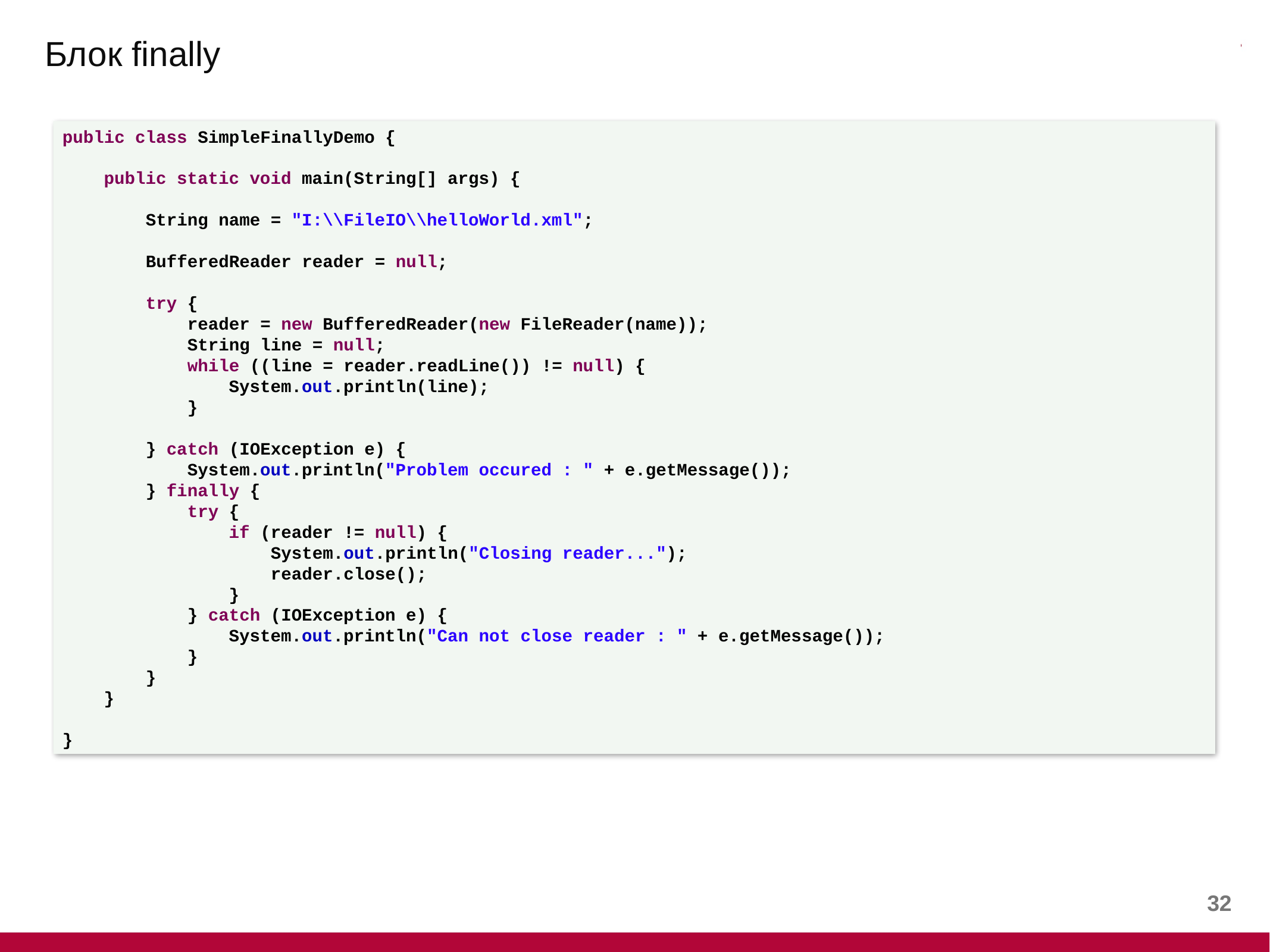

# Блок finally

public class SimpleFinallyDemo {

    public static void main(String[] args) {

        String name = "I:\\FileIO\\helloWorld.xml";

        BufferedReader reader = null;

        try {
            reader = new BufferedReader(new FileReader(name));
            String line = null;
            while ((line = reader.readLine()) != null) {
                System.out.println(line);
            }

        } catch (IOException e) {
            System.out.println("Problem occured : " + e.getMessage());
        } finally {
            try {
                if (reader != null) {
                    System.out.println("Closing reader...");
                    reader.close();
                }
            } catch (IOException e) {
                System.out.println("Can not close reader : " + e.getMessage());
            }
        }
    }

}
32